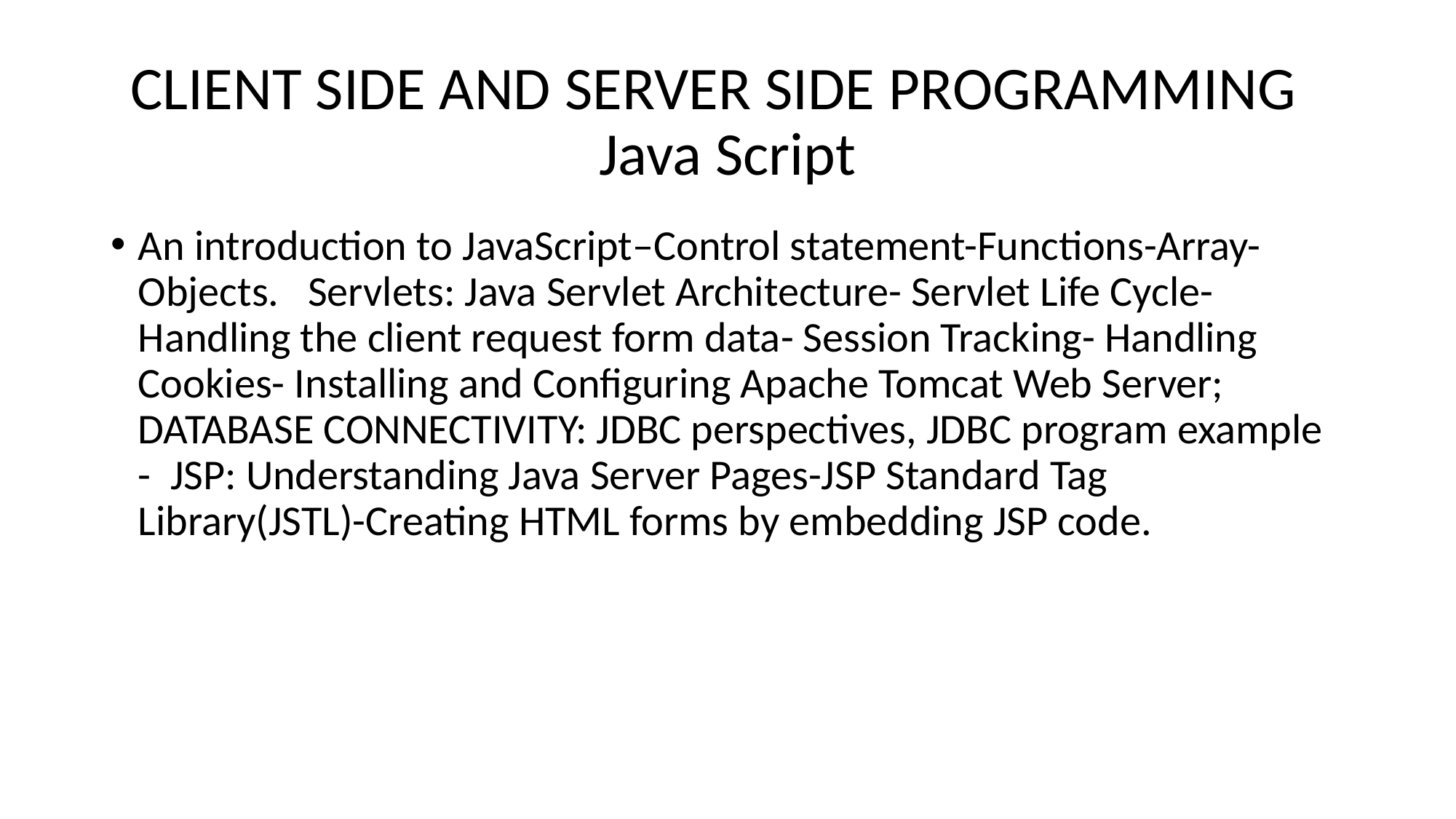

# CLIENT SIDE AND SERVER SIDE PROGRAMMING Java Script
An introduction to JavaScript–Control statement-Functions-Array-Objects.   Servlets: Java Servlet Architecture- Servlet Life Cycle- Handling the client request form data- Session Tracking- Handling Cookies- Installing and Configuring Apache Tomcat Web Server; DATABASE CONNECTIVITY: JDBC perspectives, JDBC program example -  JSP: Understanding Java Server Pages-JSP Standard Tag Library(JSTL)-Creating HTML forms by embedding JSP code.